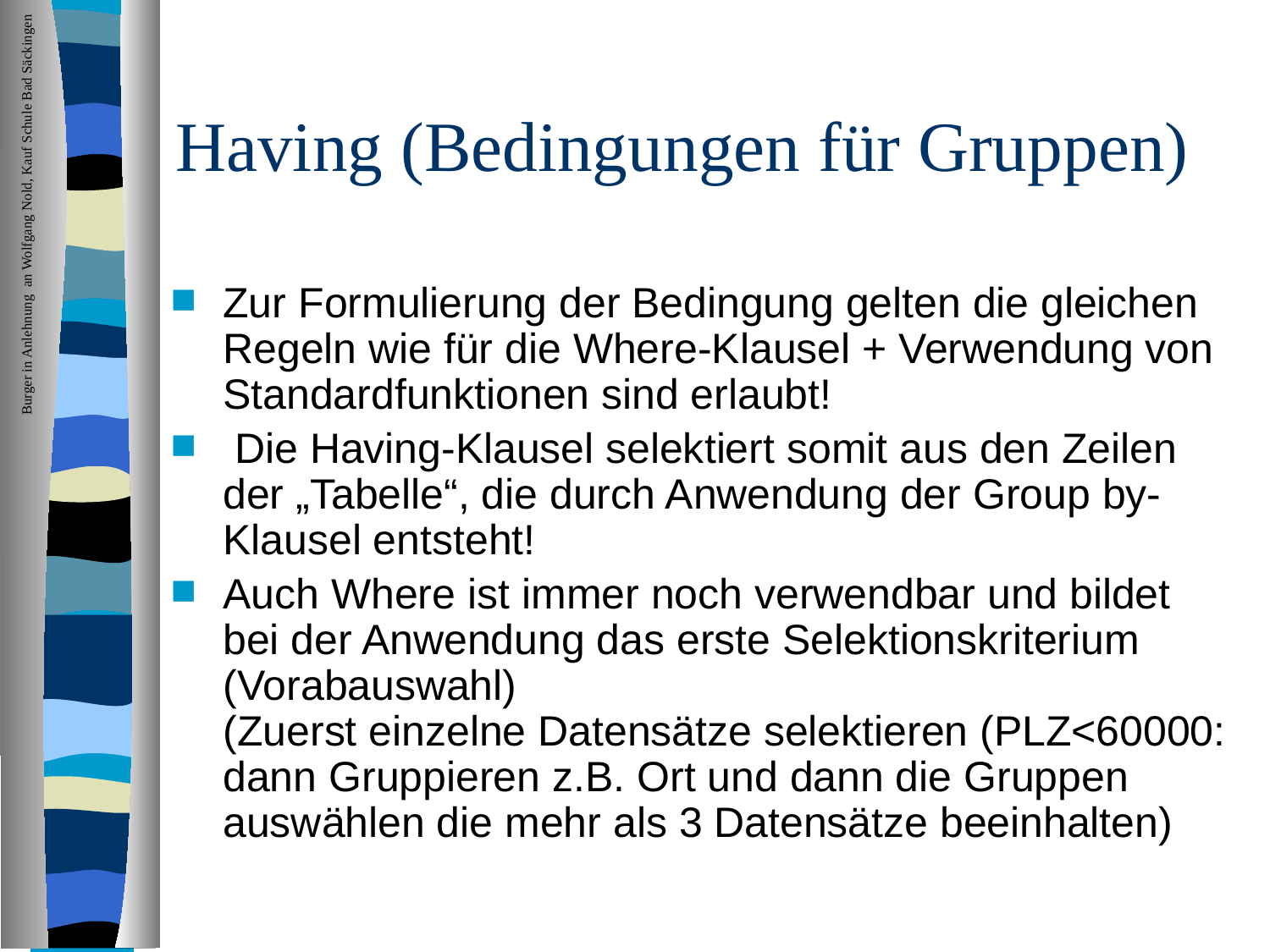

# Having (Bedingungen für Gruppen)
Zur Formulierung der Bedingung gelten die gleichen Regeln wie für die Where-Klausel + Verwendung von Standardfunktionen sind erlaubt!
 Die Having-Klausel selektiert somit aus den Zeilen der „Tabelle“, die durch Anwendung der Group by-Klausel entsteht!
Auch Where ist immer noch verwendbar und bildet bei der Anwendung das erste Selektionskriterium (Vorabauswahl)
(Zuerst einzelne Datensätze selektieren (PLZ<60000:
dann Gruppieren z.B. Ort und dann die Gruppen auswählen die mehr als 3 Datensätze beeinhalten)